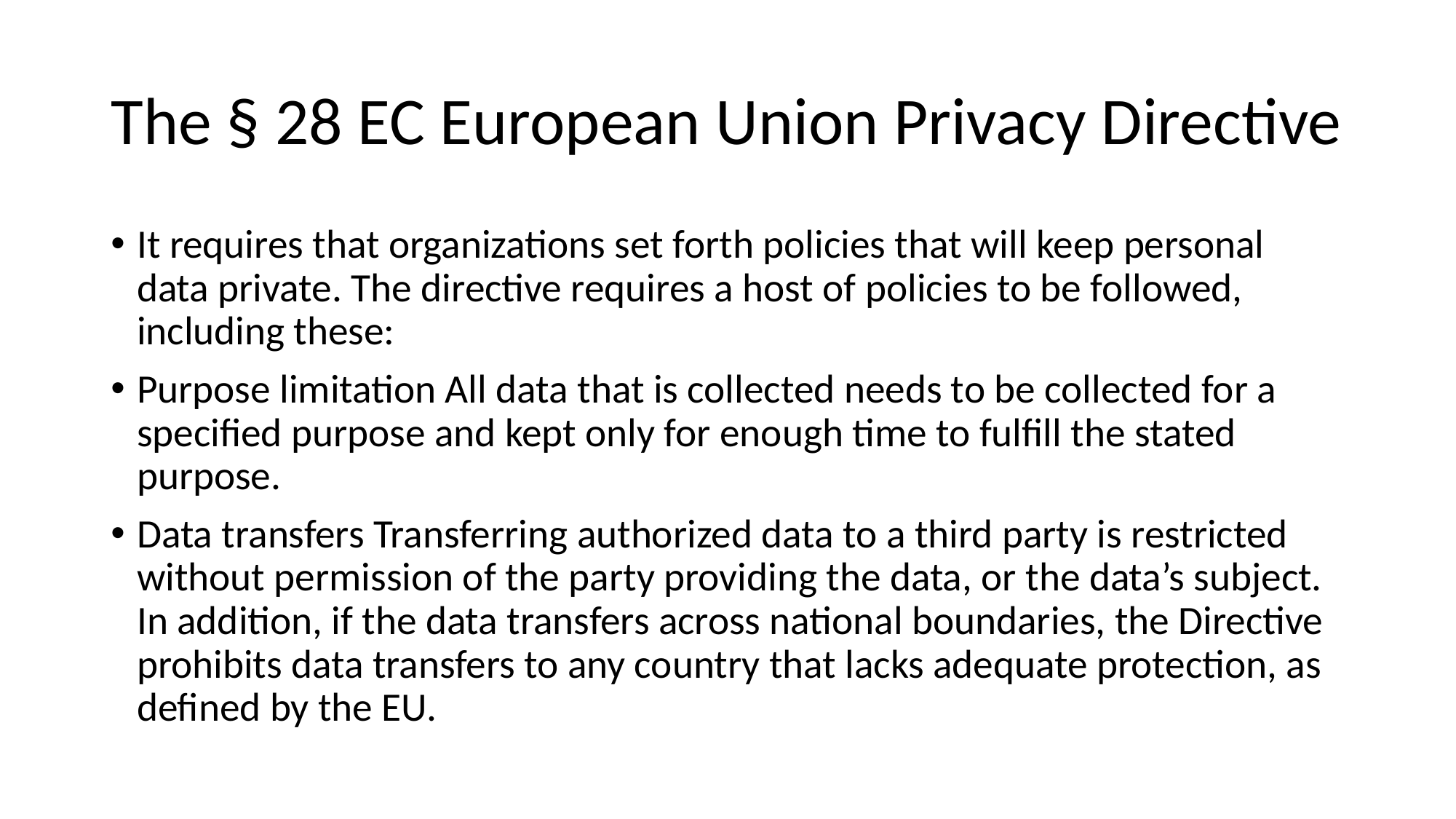

# The § 28 EC European Union Privacy Directive
It requires that organizations set forth policies that will keep personal data private. The directive requires a host of policies to be followed, including these:
Purpose limitation All data that is collected needs to be collected for a specified purpose and kept only for enough time to fulfill the stated purpose.
Data transfers Transferring authorized data to a third party is restricted without permission of the party providing the data, or the data’s subject. In addition, if the data transfers across national boundaries, the Directive prohibits data transfers to any country that lacks adequate protection, as defined by the EU.